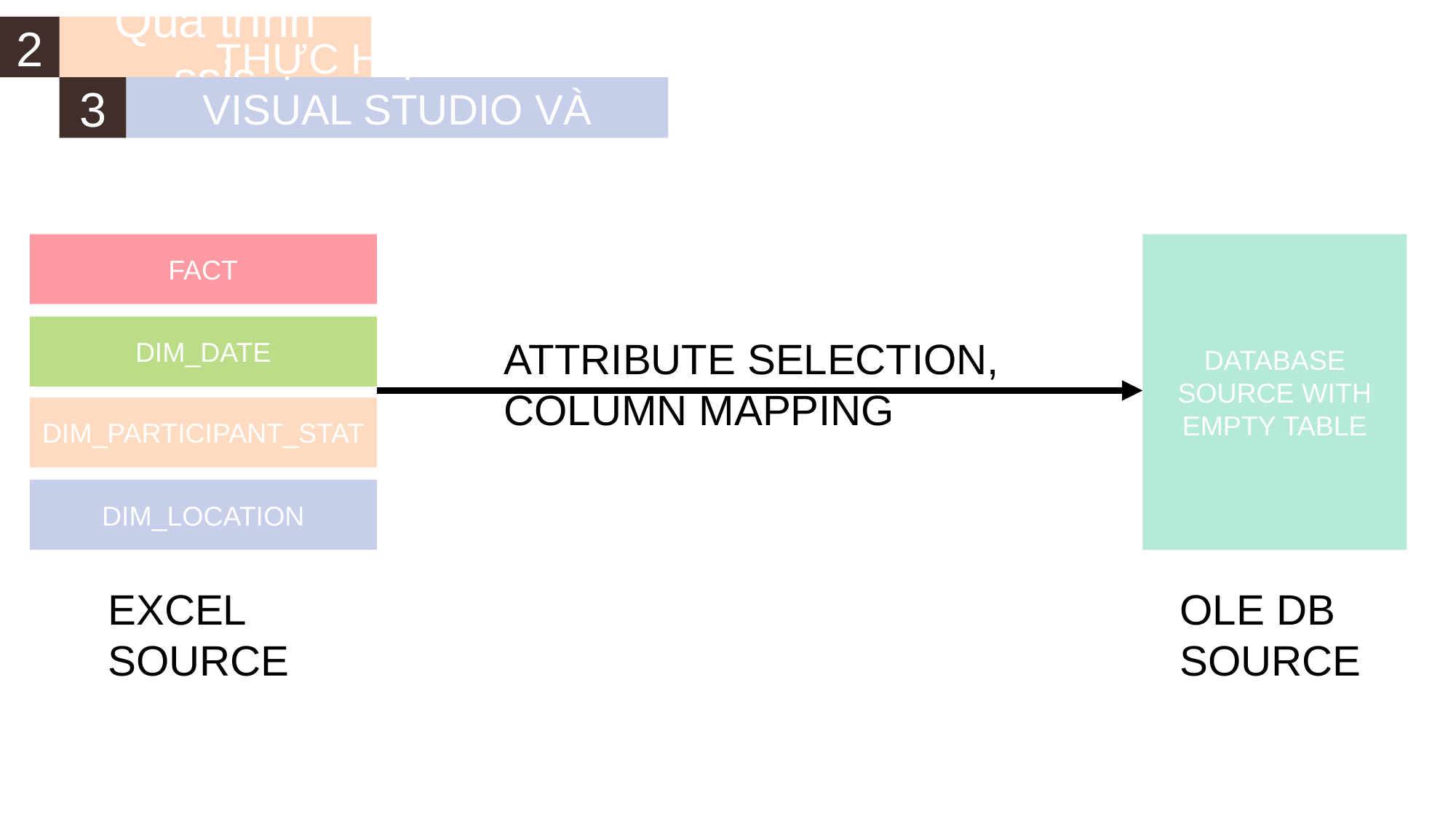

2
Quá trình ssis
3
THỰC HIỆN TRÊN VISUAL STUDIO VÀ SSMS
FACT
DIM_DATE
DIM_PARTICIPANT_STAT
DIM_LOCATION
EXCEL SOURCE
DATABASE
SOURCE WITH EMPTY TABLE
ATTRIBUTE SELECTION, COLUMN MAPPING
OLE DB SOURCE